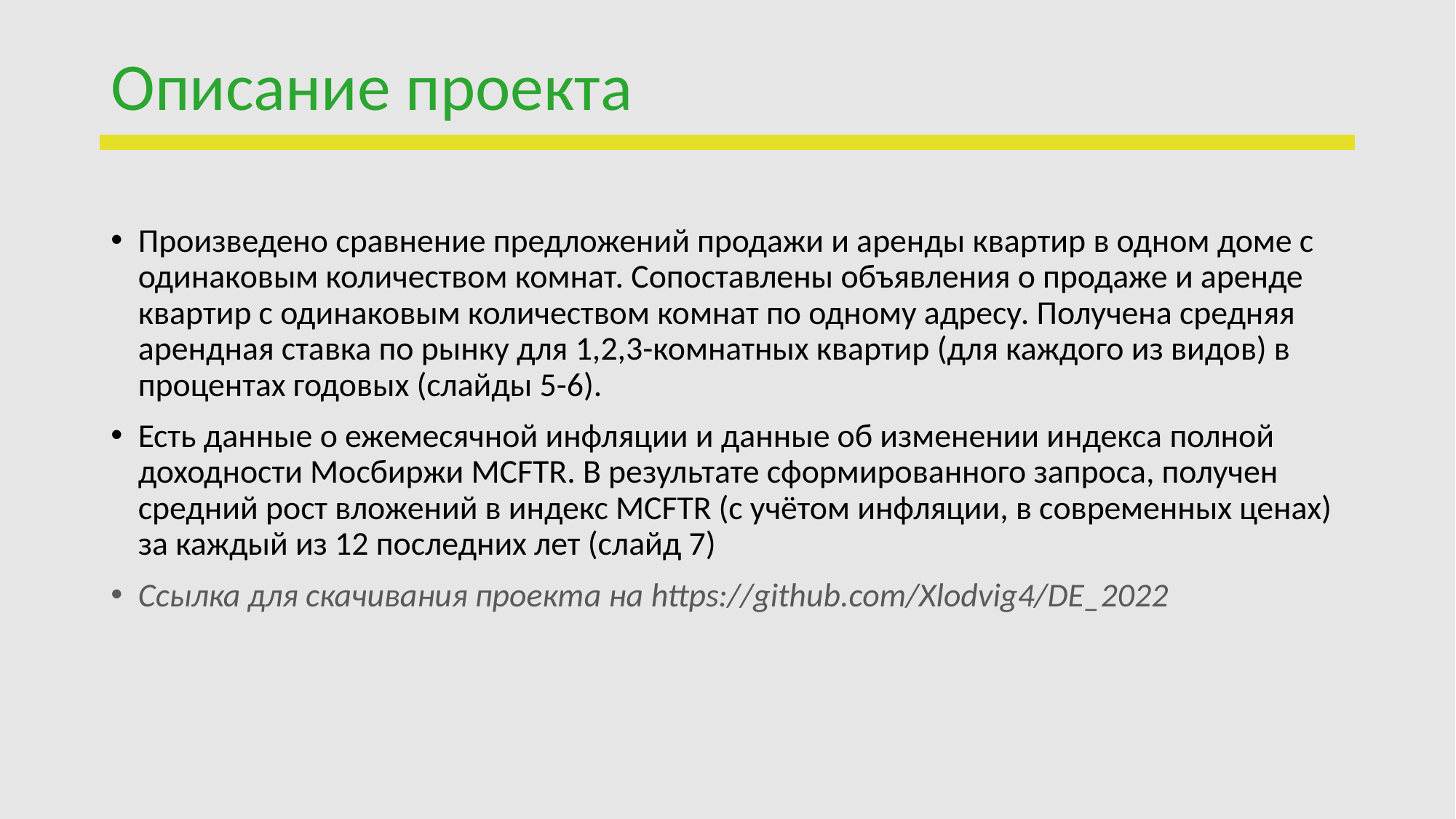

# Описание проекта
Произведено сравнение предложений продажи и аренды квартир в одном доме с одинаковым количеством комнат. Сопоставлены объявления о продаже и аренде квартир с одинаковым количеством комнат по одному адресу. Получена средняя арендная ставка по рынку для 1,2,3-комнатных квартир (для каждого из видов) в процентах годовых (слайды 5-6).
Есть данные о ежемесячной инфляции и данные об изменении индекса полной доходности Мосбиржи MCFTR. В результате сформированного запроса, получен средний рост вложений в индекс MCFTR (с учётом инфляции, в современных ценах) за каждый из 12 последних лет (слайд 7)
Ссылка для скачивания проекта на https://github.com/Xlodvig4/DE_2022